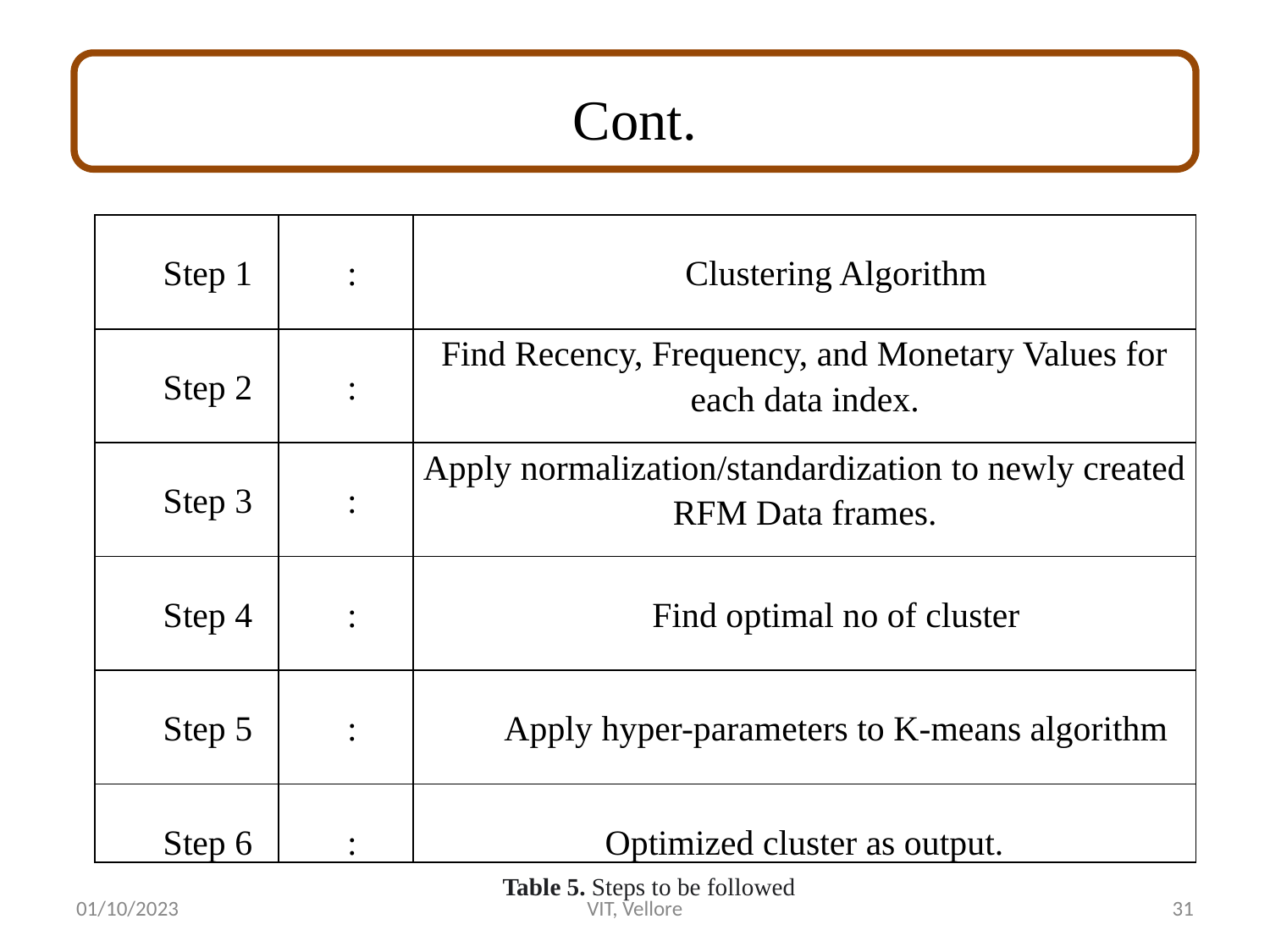

# Cont.

| Step 1 | : | Clustering Algorithm |
| --- | --- | --- |
| Step 2 | : | Find Recency, Frequency, and Monetary Values for each data index. |
| Step 3 | : | Apply normalization/standardization to newly created RFM Data frames. |
| Step 4 | : | Find optimal no of cluster |
| Step 5 | : | Apply hyper-parameters to K-means algorithm |
| Step 6 | : | Optimized cluster as output. |

Table 5. Steps to be followed

01/10/2023

VIT, Vellore
31